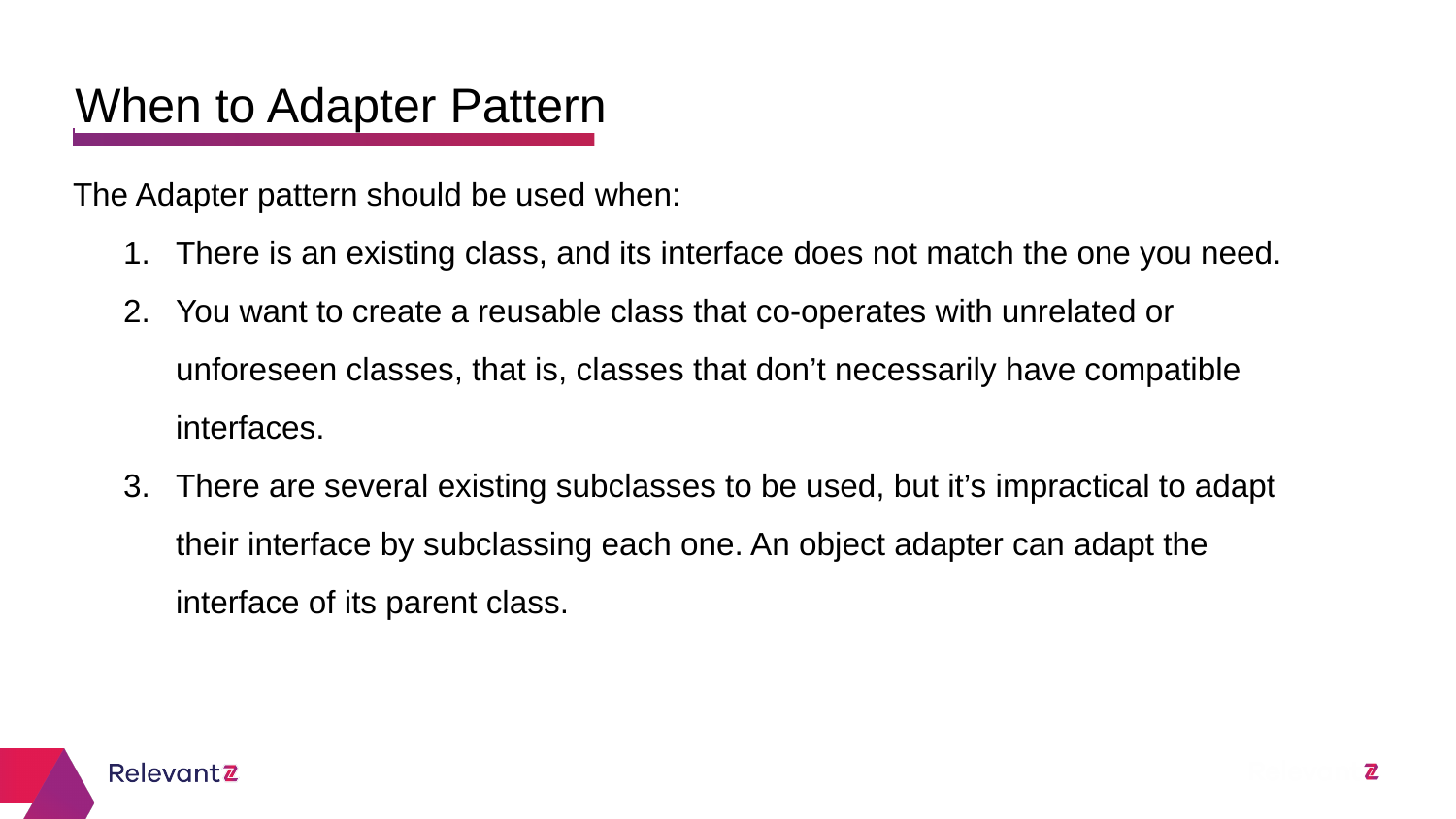

When to Adapter Pattern
# The Adapter pattern should be used when:
There is an existing class, and its interface does not match the one you need.
You want to create a reusable class that co-operates with unrelated or unforeseen classes, that is, classes that don’t necessarily have compatible interfaces.
There are several existing subclasses to be used, but it’s impractical to adapt their interface by subclassing each one. An object adapter can adapt the interface of its parent class.